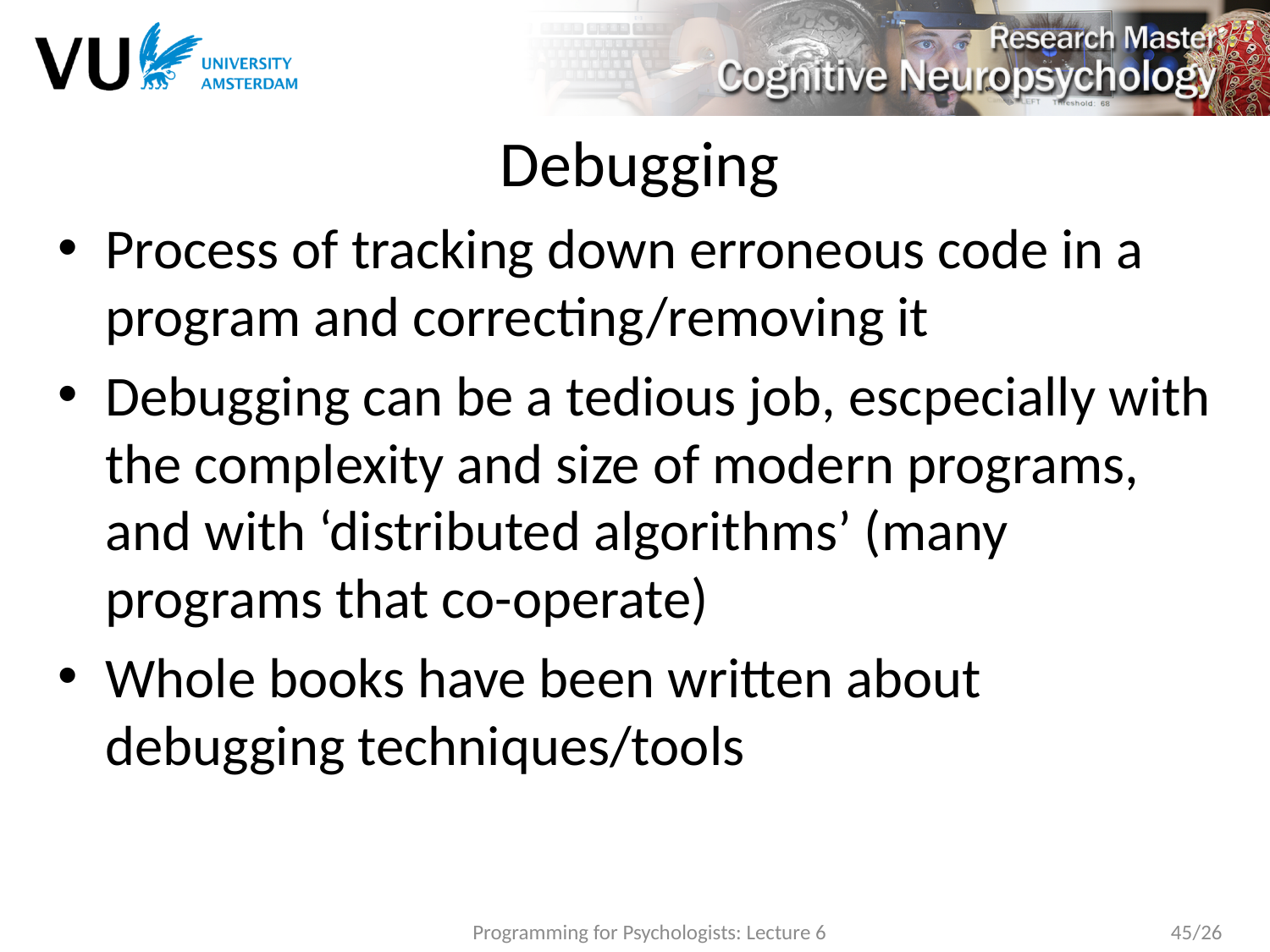

# Debugging
Process of tracking down erroneous code in a program and correcting/removing it
Debugging can be a tedious job, escpecially with the complexity and size of modern programs,  and with ‘distributed algorithms’ (many programs that co-operate)
Whole books have been written about debugging techniques/tools
Programming for Psychologists: Lecture 6
45